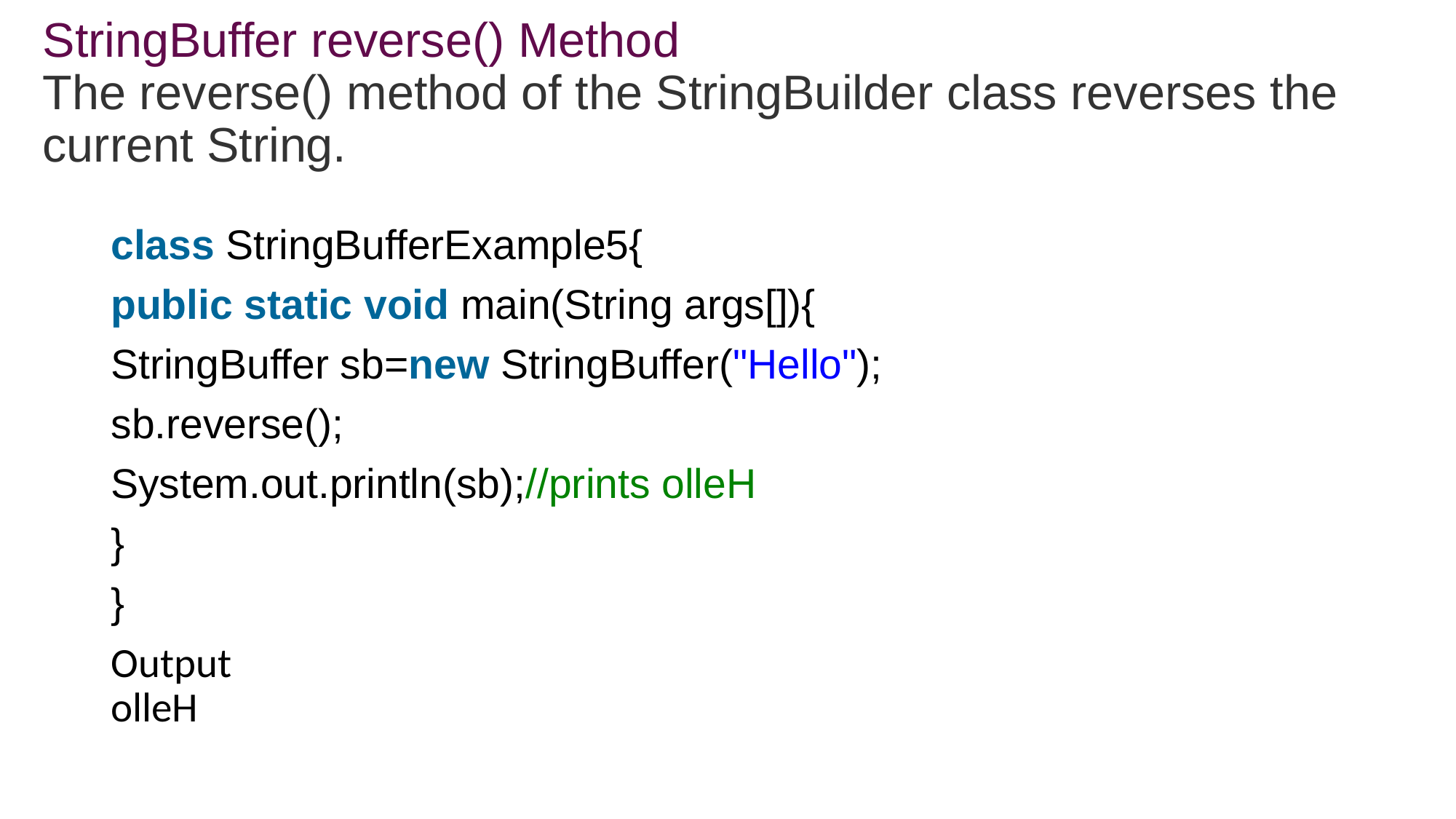

# StringBuffer reverse() Method The reverse() method of the StringBuilder class reverses the current String.
class StringBufferExample5{
public static void main(String args[]){
StringBuffer sb=new StringBuffer("Hello");
sb.reverse();
System.out.println(sb);//prints olleH
}
}
Output
olleH